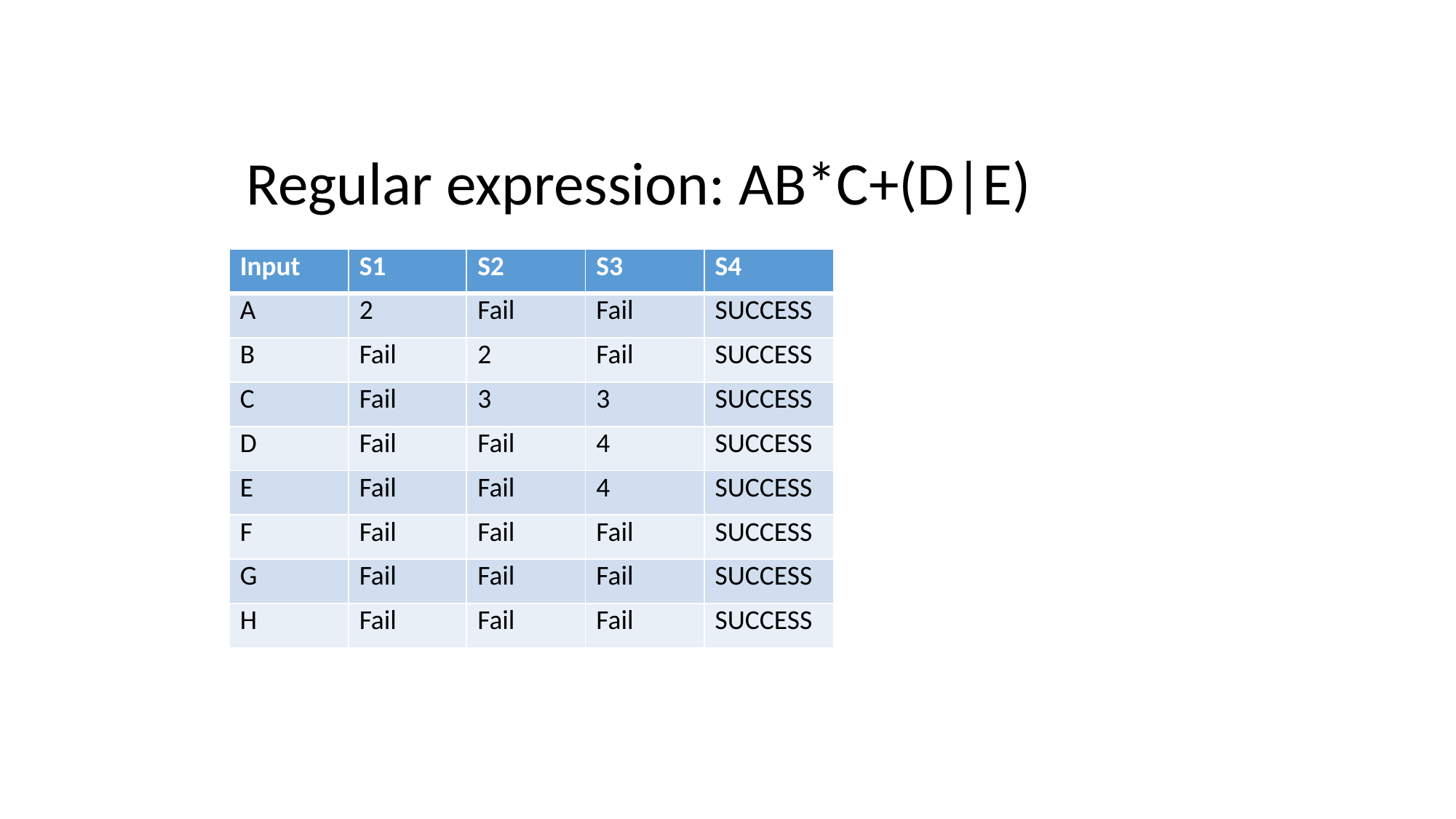

Regular expression: AB*C+(D|E)
| Input | S1 | S2 | S3 | S4 |
| --- | --- | --- | --- | --- |
| A | 2 | Fail | Fail | SUCCESS |
| B | Fail | 2 | Fail | SUCCESS |
| C | Fail | 3 | 3 | SUCCESS |
| D | Fail | Fail | 4 | SUCCESS |
| E | Fail | Fail | 4 | SUCCESS |
| F | Fail | Fail | Fail | SUCCESS |
| G | Fail | Fail | Fail | SUCCESS |
| H | Fail | Fail | Fail | SUCCESS |